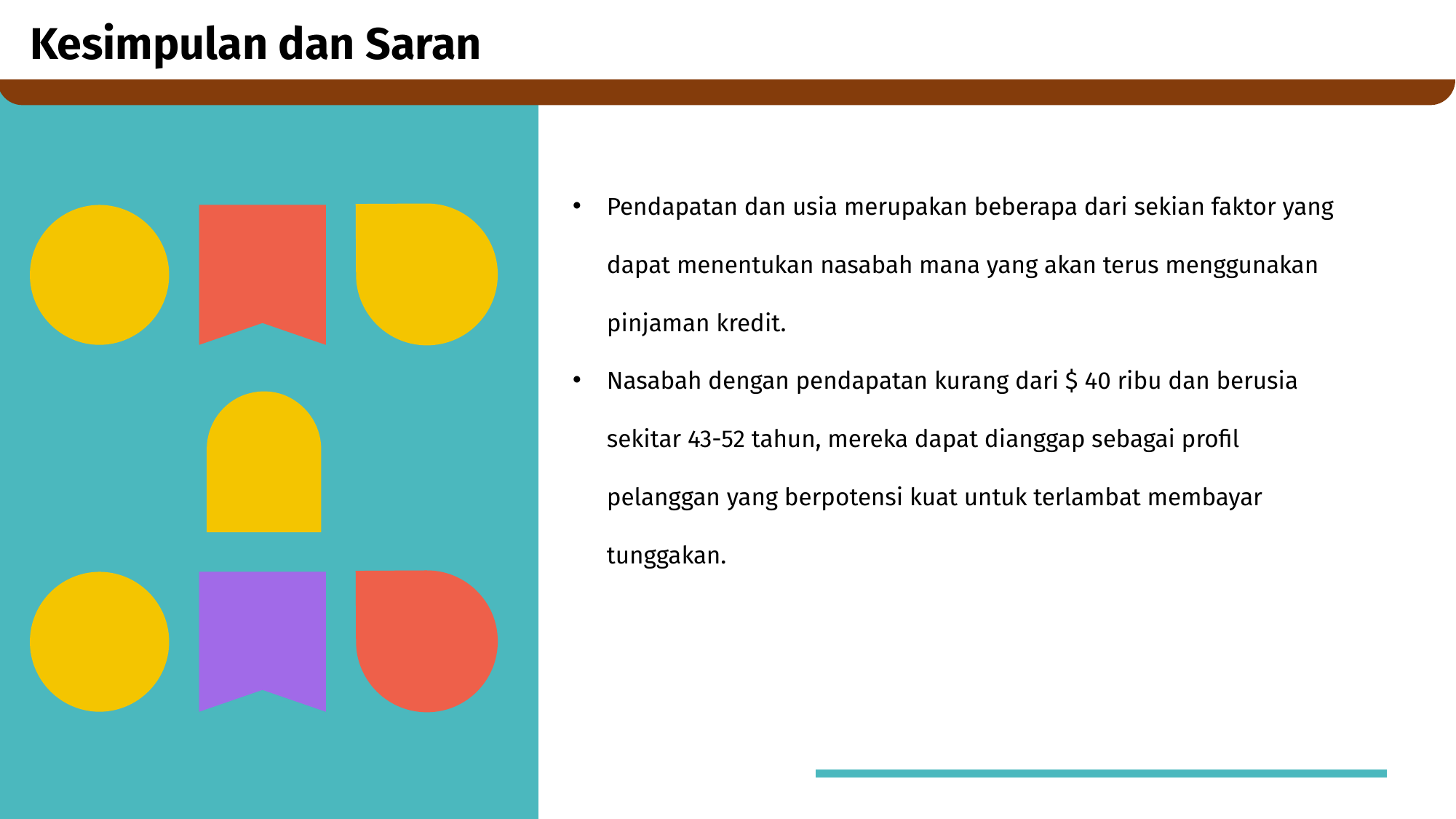

Kesimpulan dan Saran
Pendapatan dan usia merupakan beberapa dari sekian faktor yang dapat menentukan nasabah mana yang akan terus menggunakan pinjaman kredit.
Nasabah dengan pendapatan kurang dari $ 40 ribu dan berusia sekitar 43-52 tahun, mereka dapat dianggap sebagai profil pelanggan yang berpotensi kuat untuk terlambat membayar tunggakan.